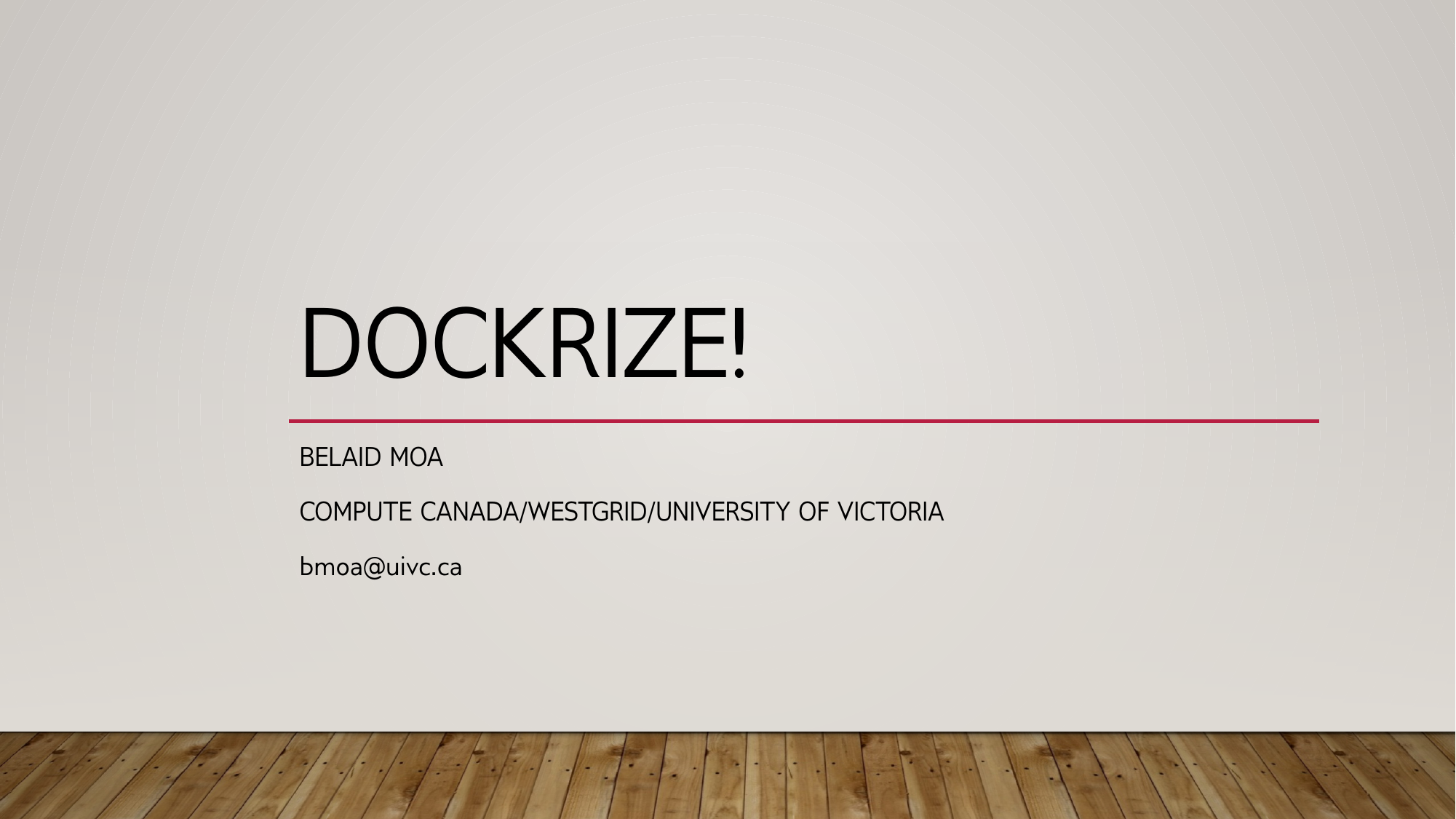

# Dockrize!
Belaid Moa
Compute Canada/WestGrid/University of Victoria
bmoa@uivc.ca